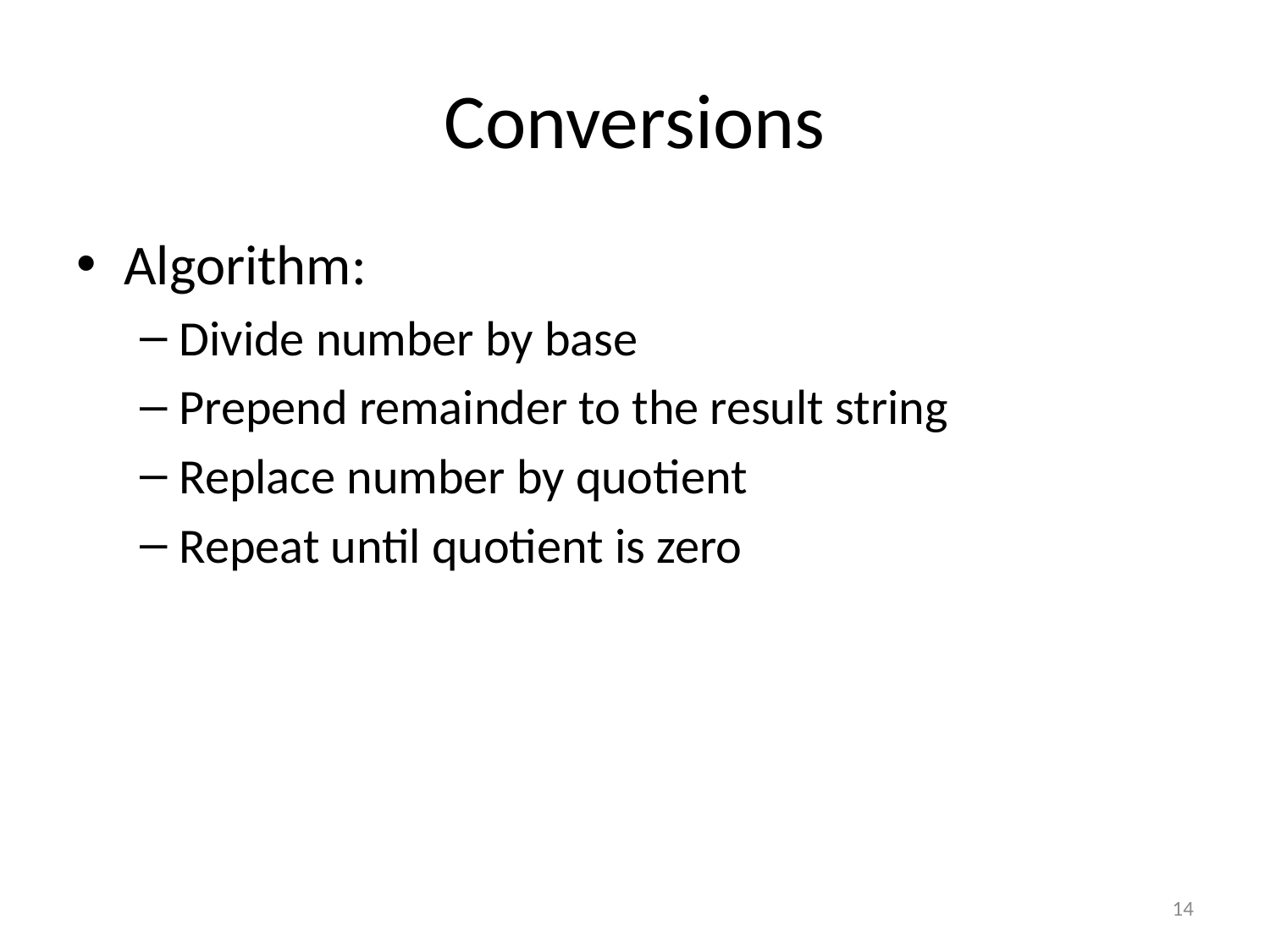

# Conversions
Algorithm:
Divide number by base
Prepend remainder to the result string
Replace number by quotient
Repeat until quotient is zero
14